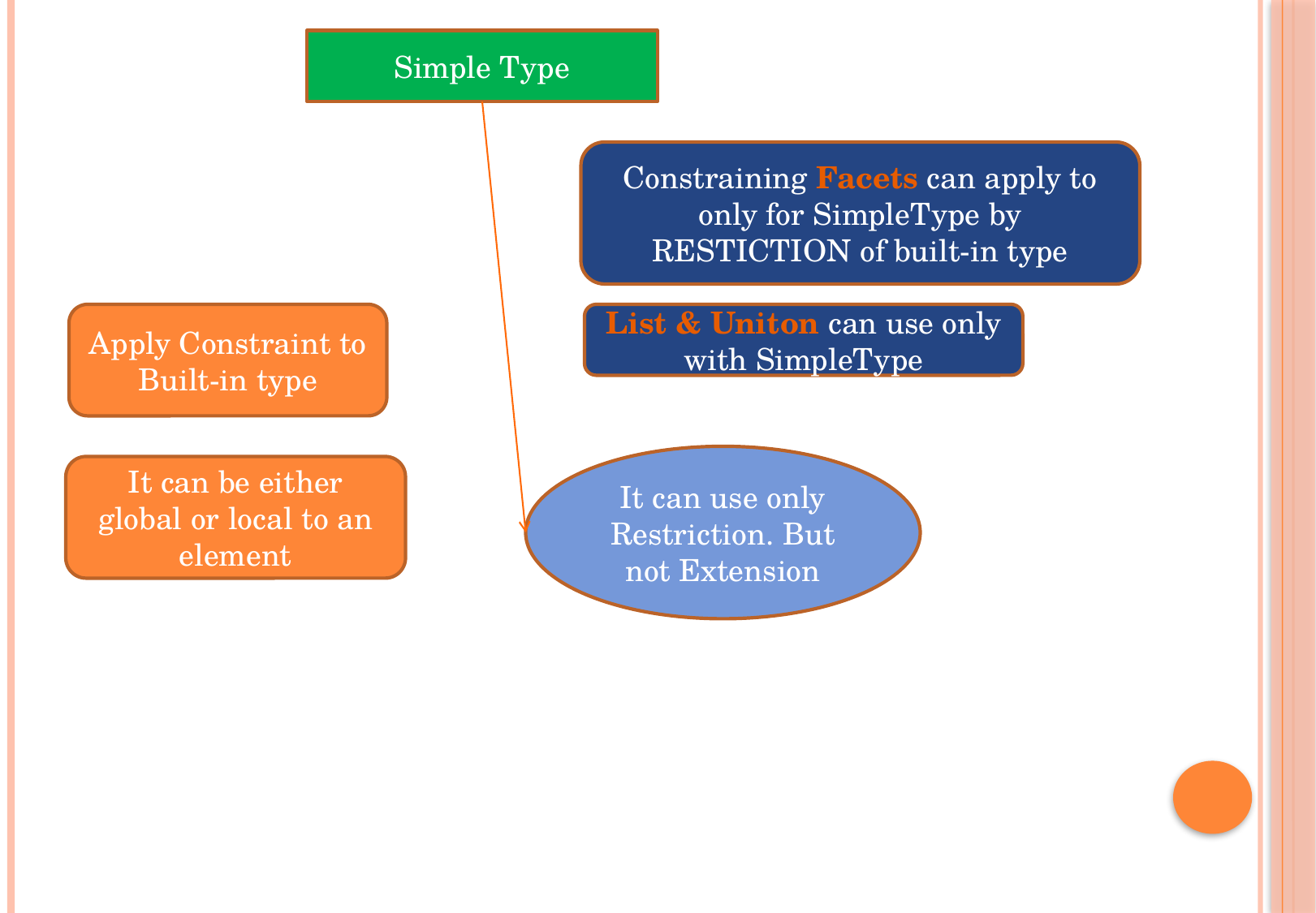

Simple Type
Constraining Facets can apply to only for SimpleType by RESTICTION of built-in type
Apply Constraint to Built-in type
List & Uniton can use only with SimpleType
It can use only Restriction. But not Extension
It can be either global or local to an element